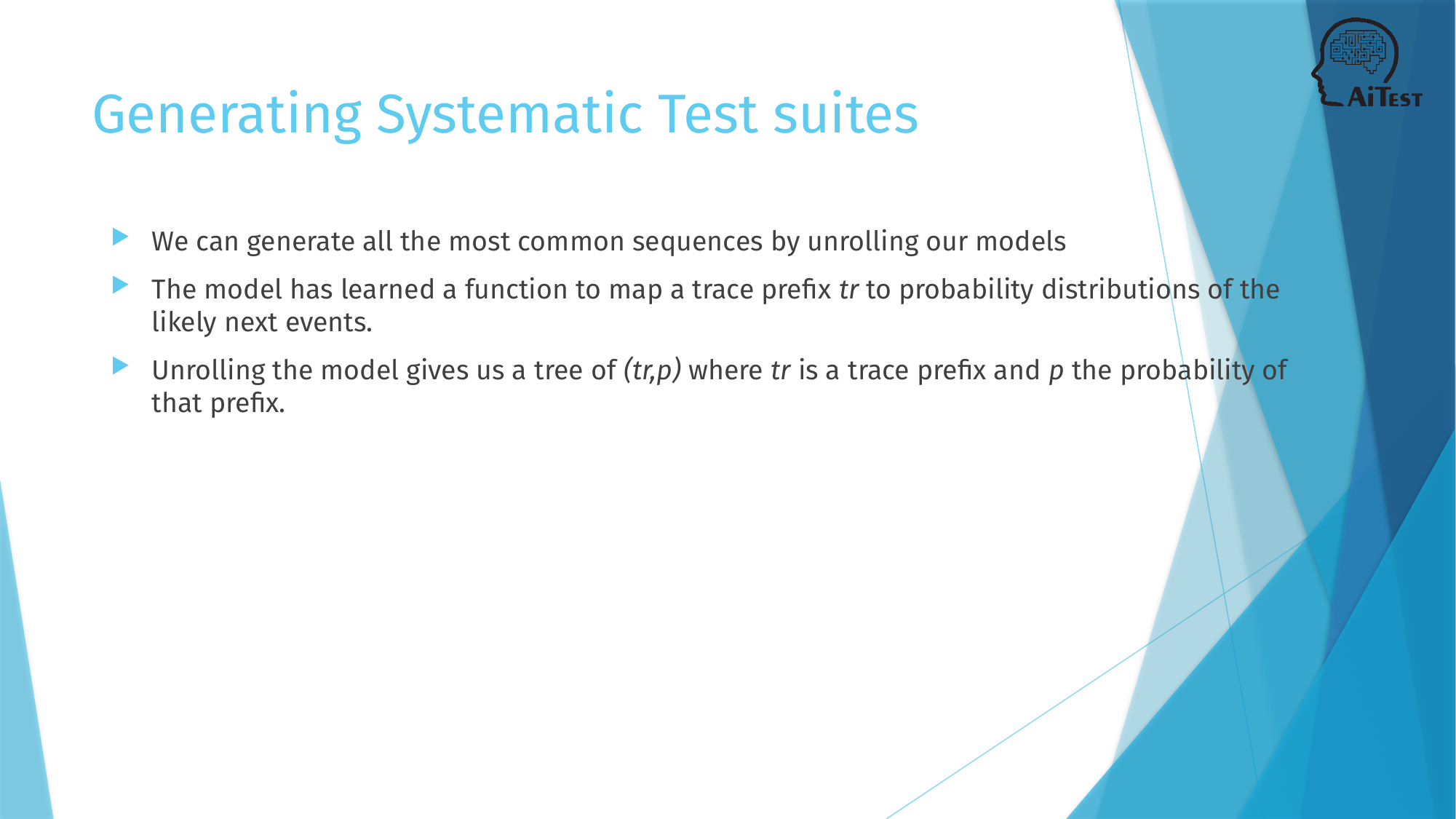

# Generating Systematic Test suites
We can generate all the most common sequences by unrolling our models
The model has learned a function to map a trace prefix tr to probability distributions of the likely next events.
Unrolling the model gives us a tree of (tr,p) where tr is a trace prefix and p the probability of that prefix.